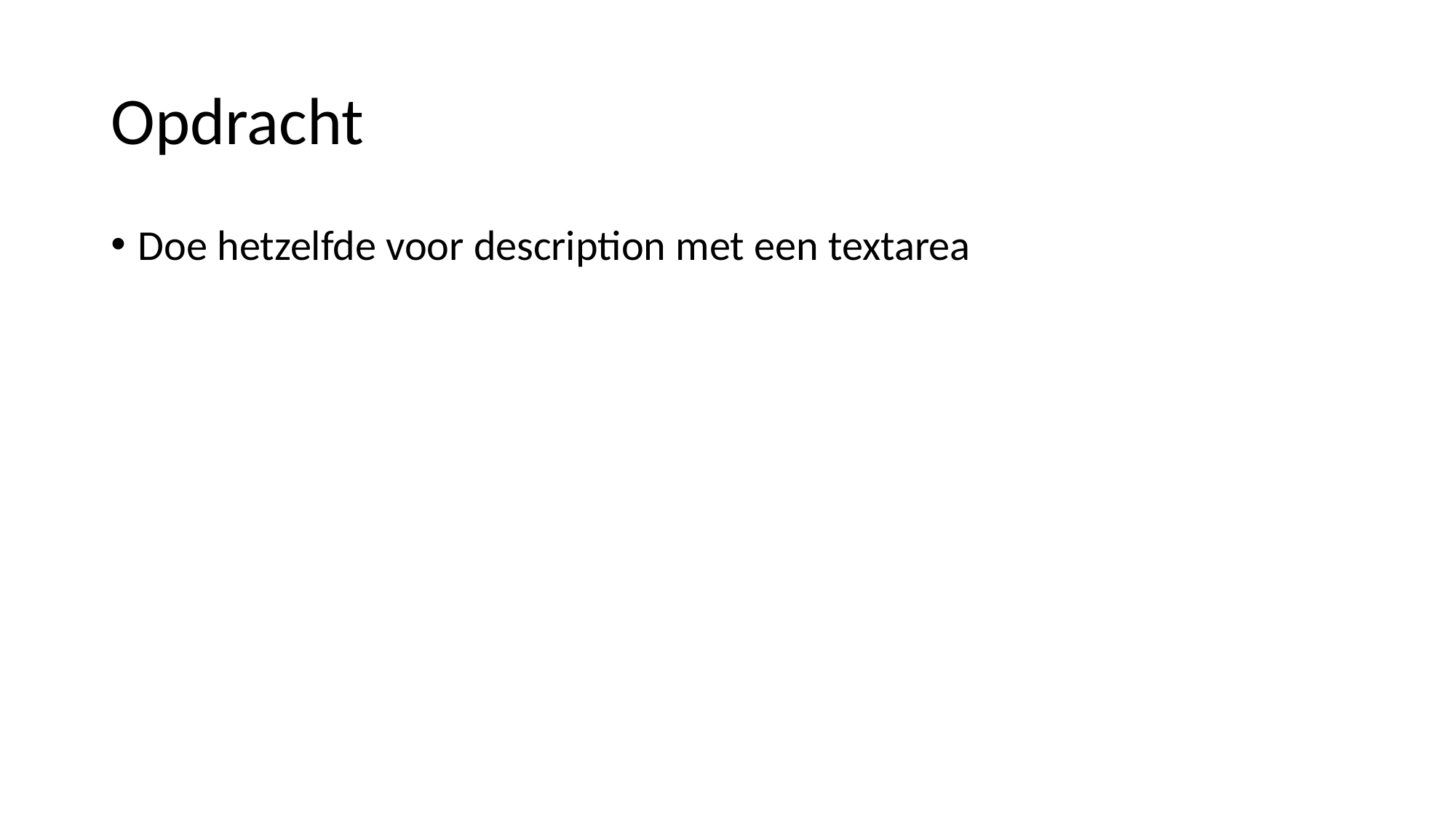

# Opdracht
Doe hetzelfde voor description met een textarea